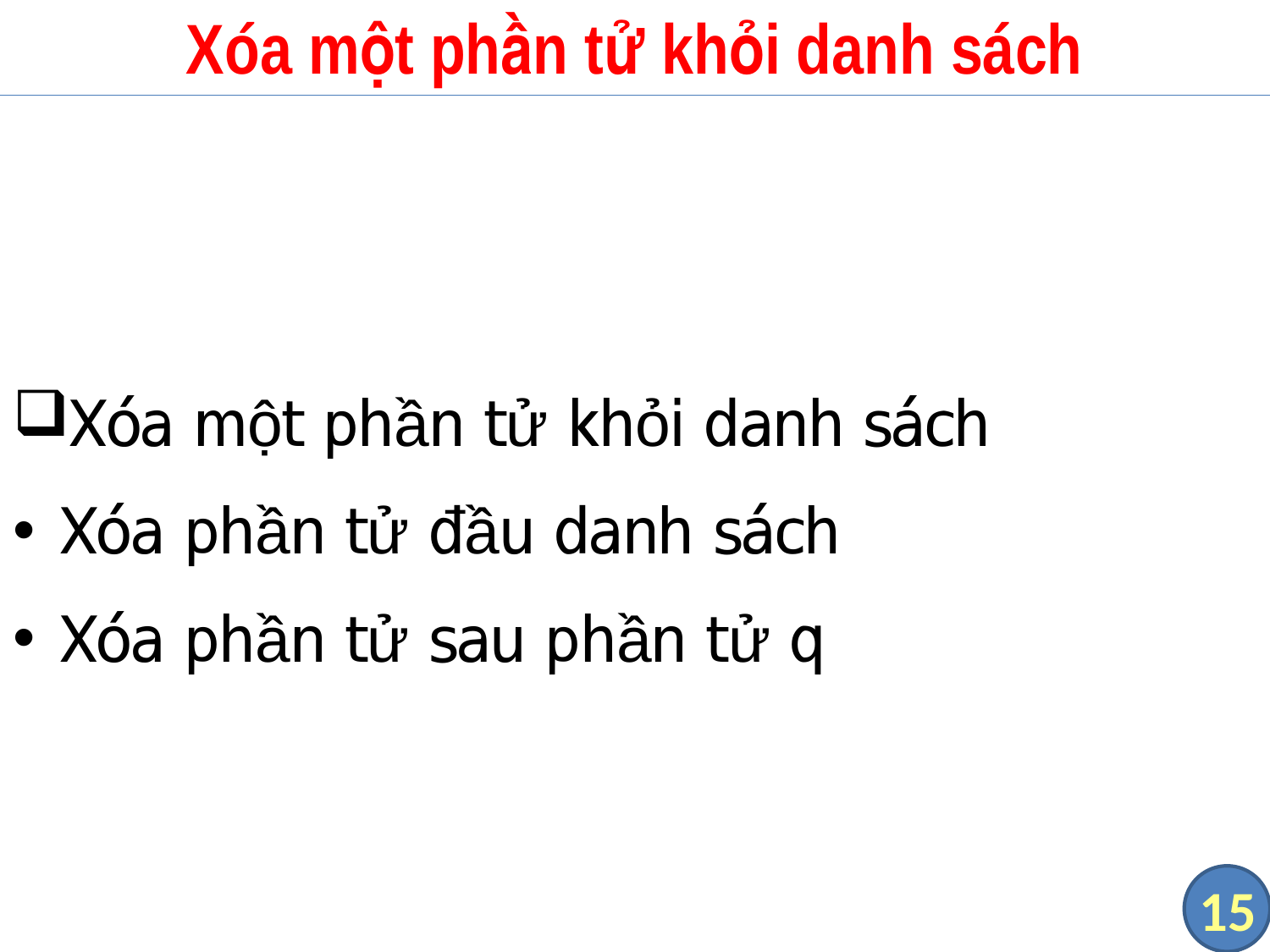

# Xóa một phần tử khỏi danh sách
Xóa một phần tử khỏi danh sách
Xóa phần tử đầu danh sách
Xóa phần tử sau phần tử q
15